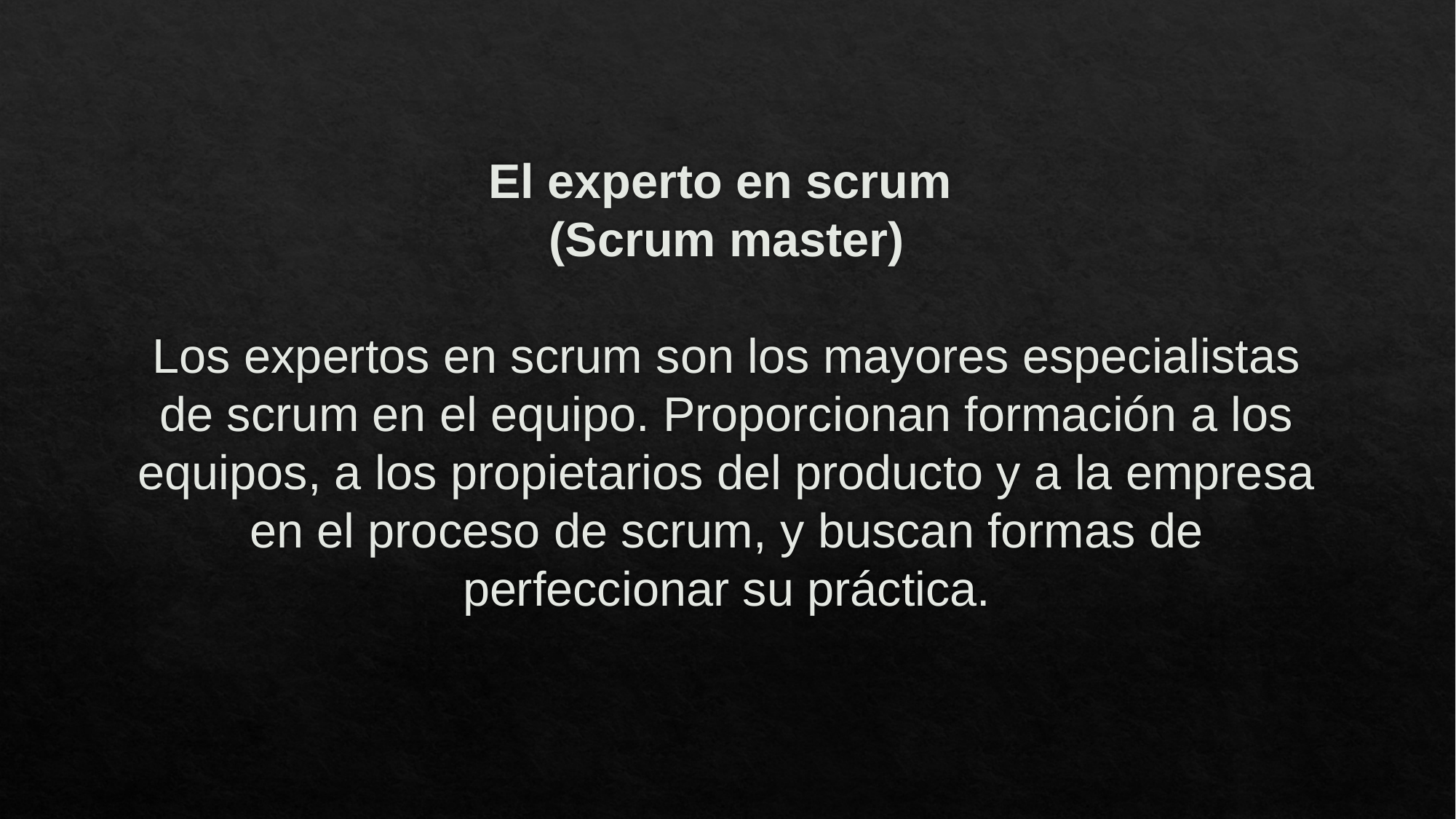

# El experto en scrum (Scrum master) Los expertos en scrum son los mayores especialistas de scrum en el equipo. Proporcionan formación a los equipos, a los propietarios del producto y a la empresa en el proceso de scrum, y buscan formas de perfeccionar su práctica.